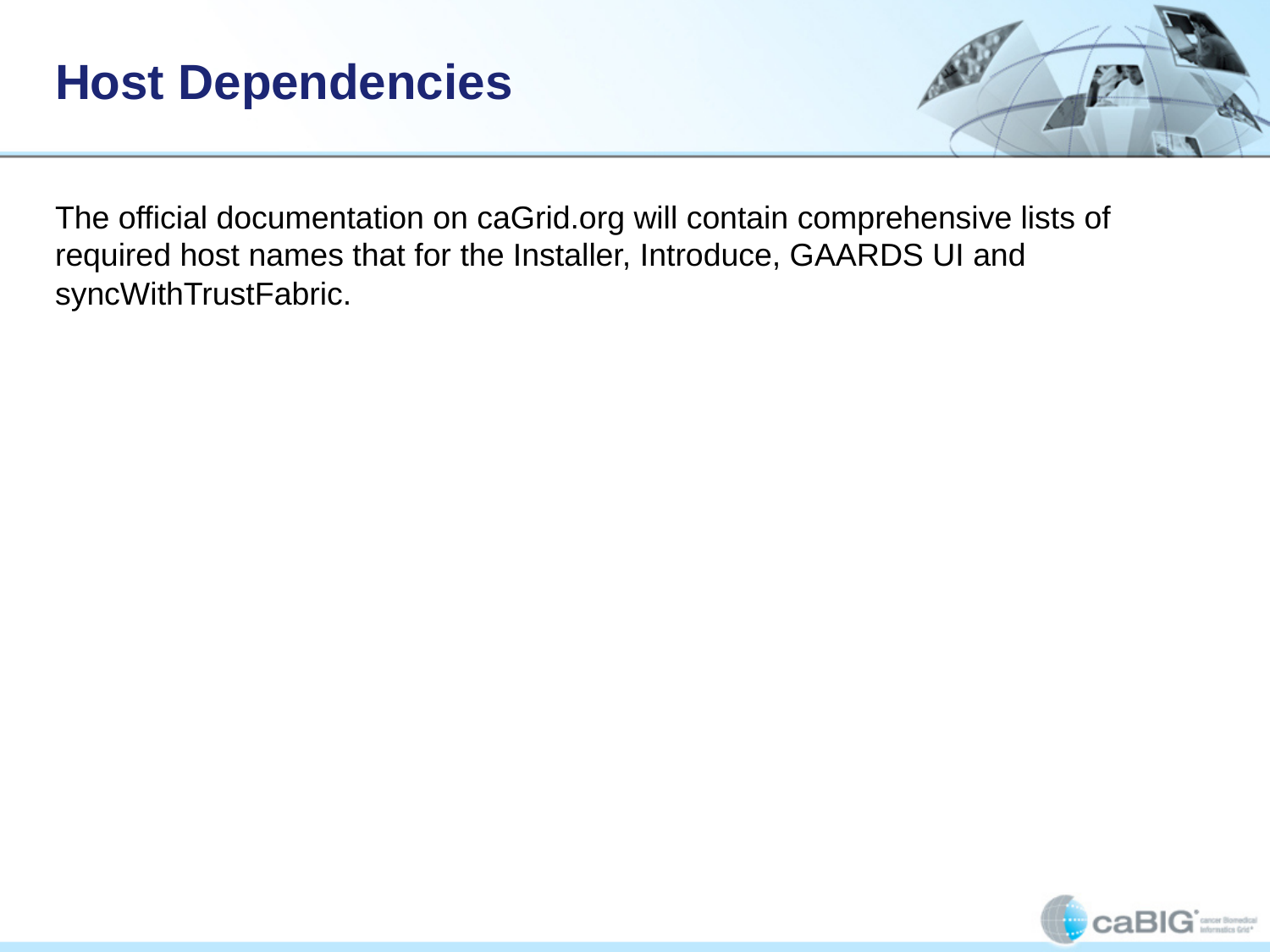

# Host Dependencies
The official documentation on caGrid.org will contain comprehensive lists of required host names that for the Installer, Introduce, GAARDS UI and syncWithTrustFabric.